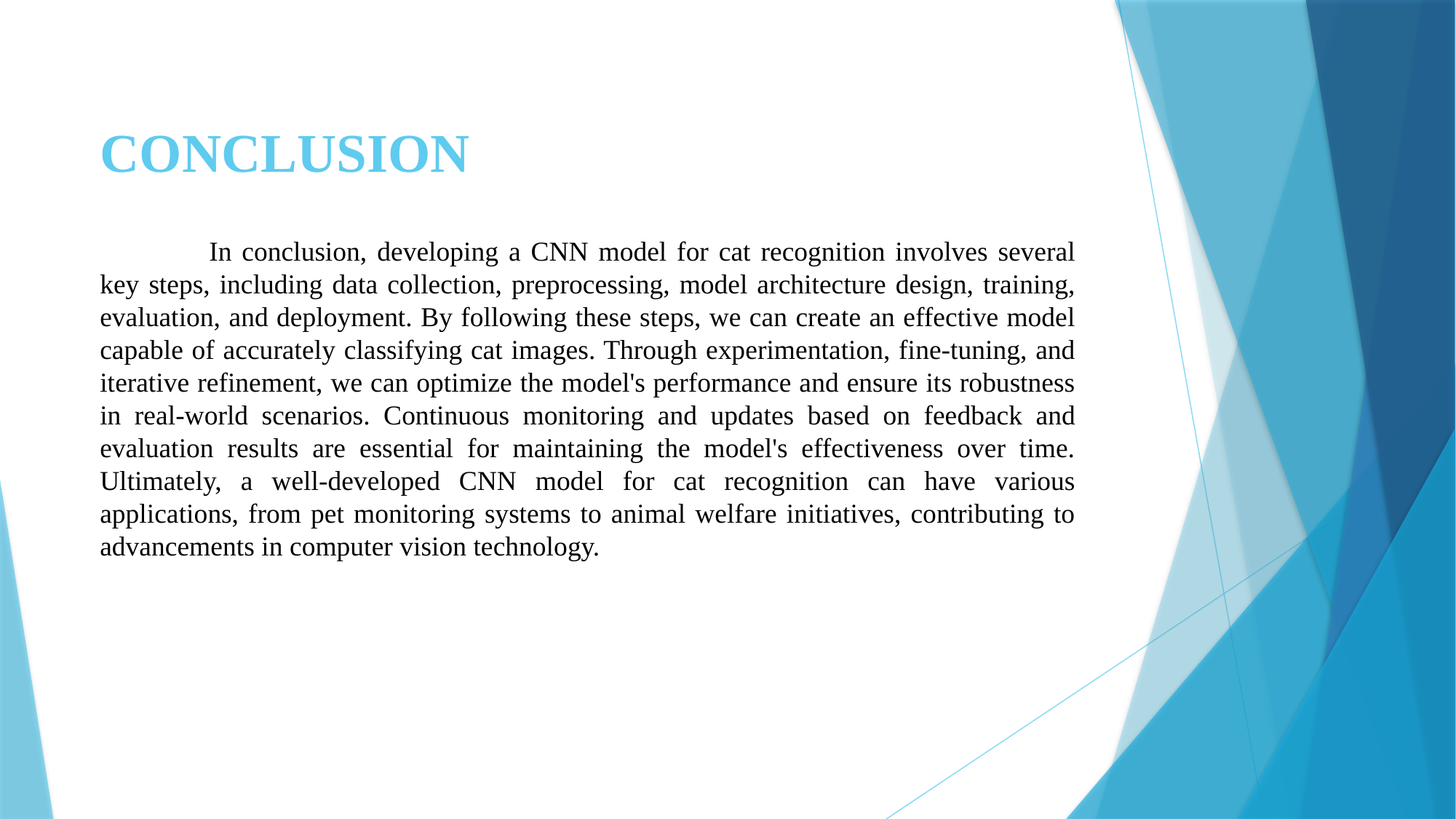

# CONCLUSION
	In conclusion, developing a CNN model for cat recognition involves several key steps, including data collection, preprocessing, model architecture design, training, evaluation, and deployment. By following these steps, we can create an effective model capable of accurately classifying cat images. Through experimentation, fine-tuning, and iterative refinement, we can optimize the model's performance and ensure its robustness in real-world scenarios. Continuous monitoring and updates based on feedback and evaluation results are essential for maintaining the model's effectiveness over time. Ultimately, a well-developed CNN model for cat recognition can have various applications, from pet monitoring systems to animal welfare initiatives, contributing to advancements in computer vision technology.